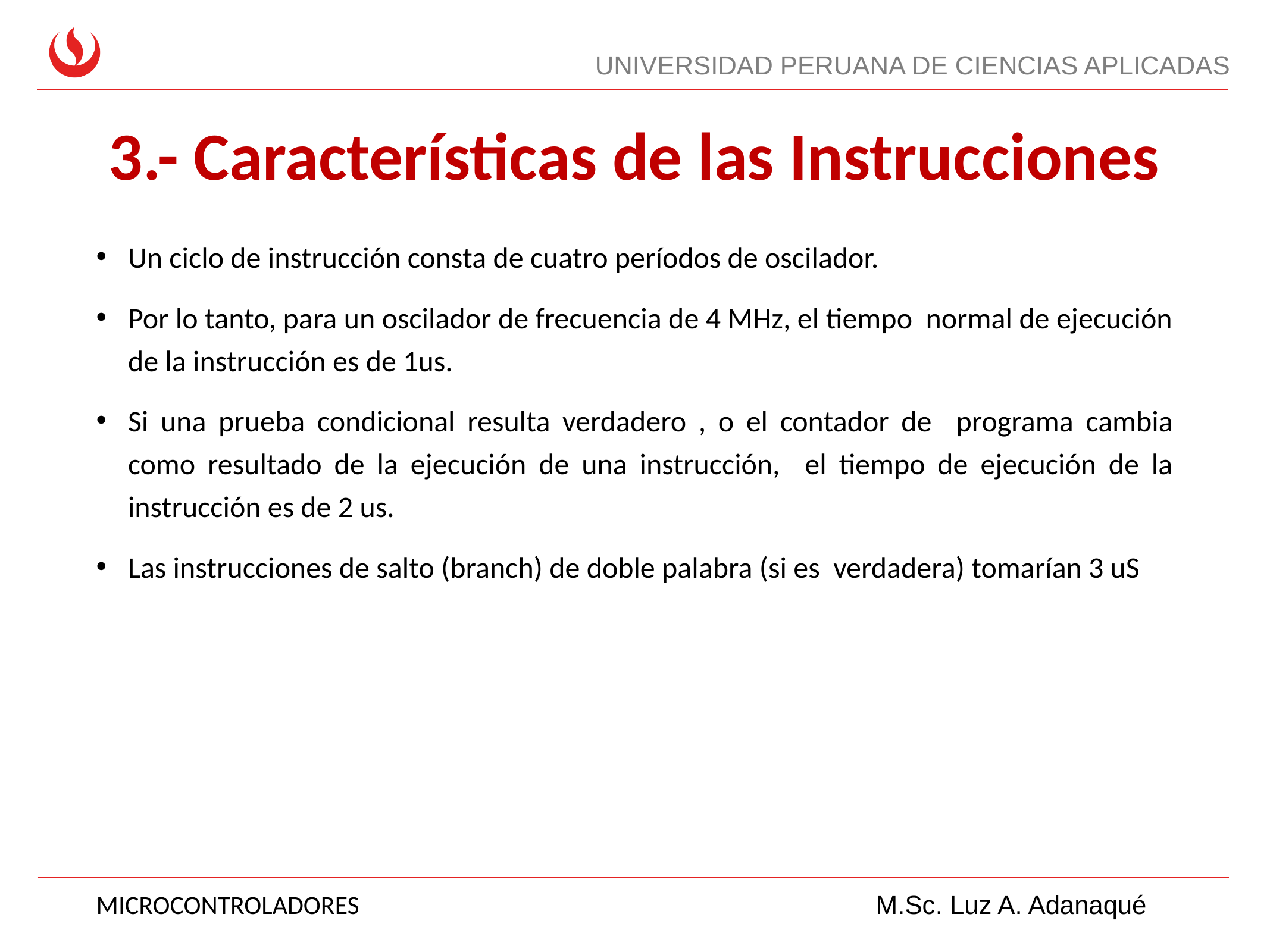

# 3.- Características de las Instrucciones
Un ciclo de instrucción consta de cuatro períodos de oscilador.
Por lo tanto, para un oscilador de frecuencia de 4 MHz, el tiempo  normal de ejecución de la instrucción es de 1us.
Si una prueba condicional resulta verdadero , o el contador de  programa cambia como resultado de la ejecución de una instrucción,  el tiempo de ejecución de la instrucción es de 2 us.
Las instrucciones de salto (branch) de doble palabra (si es  verdadera) tomarían 3 uS